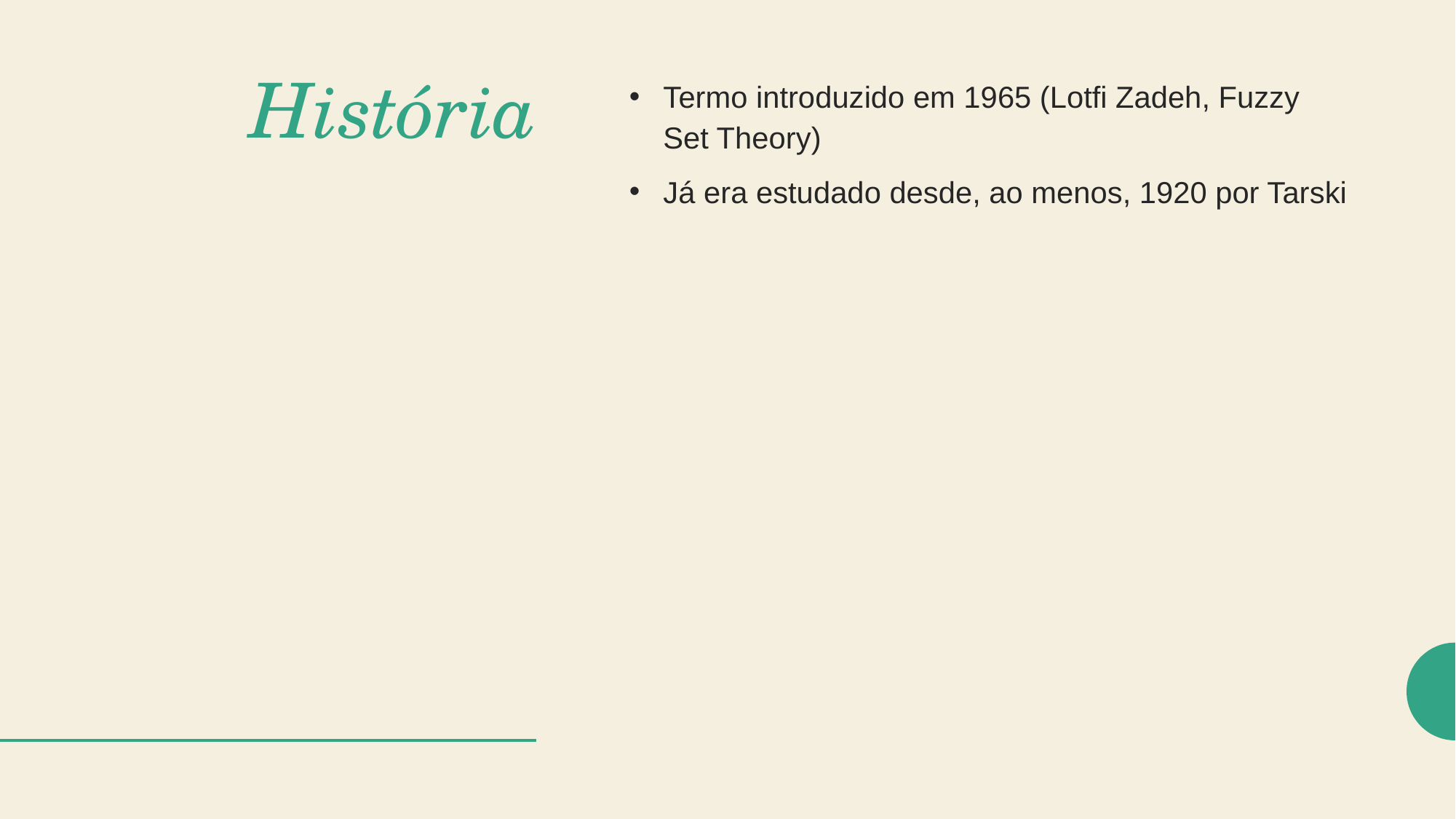

# História
Termo introduzido em 1965 (Lotfi Zadeh, Fuzzy Set Theory)
Já era estudado desde, ao menos, 1920 por Tarski